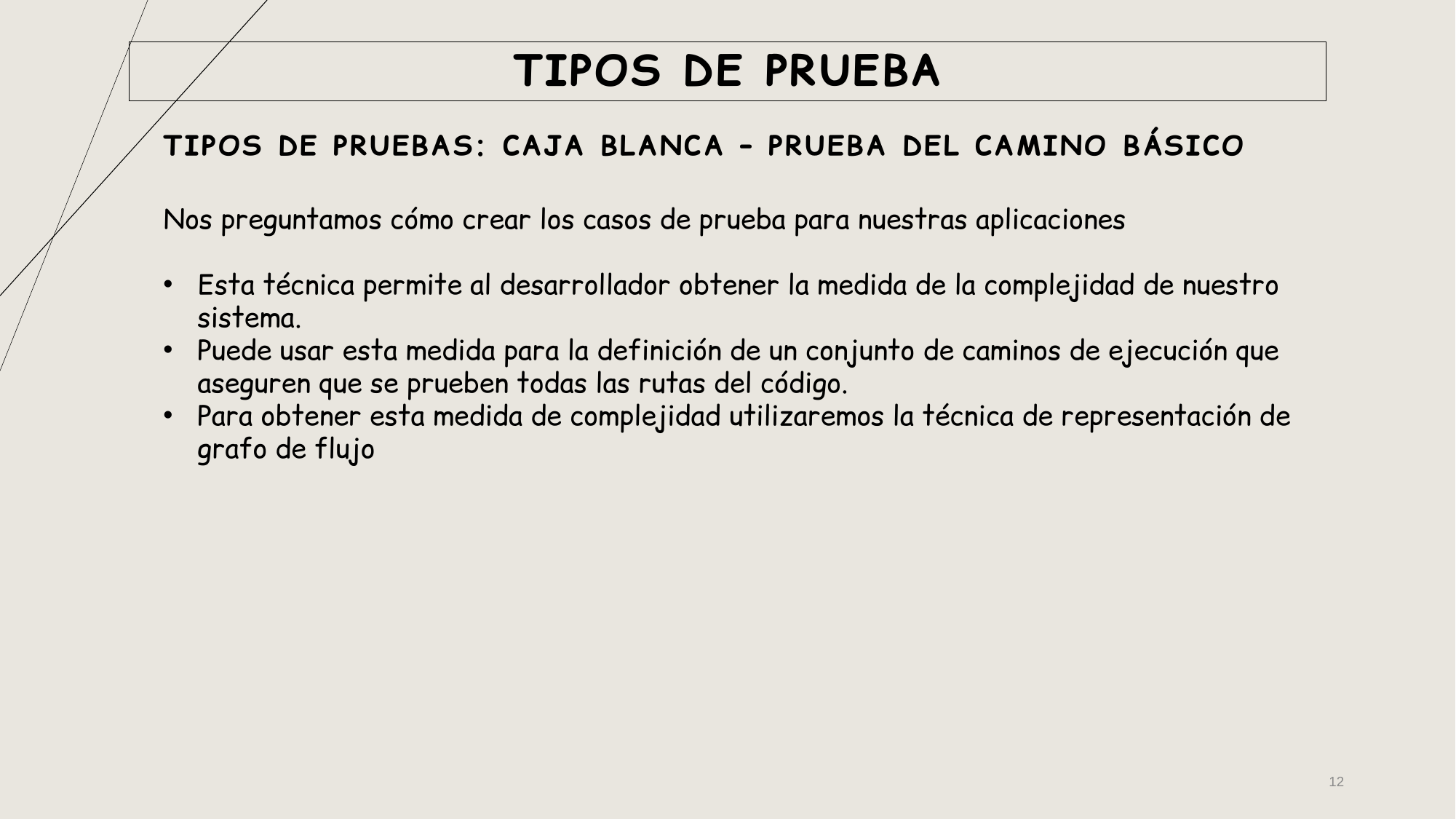

# Tipos de prueba
Tipos de Pruebas: Caja Blanca – Prueba del camino básico
Nos preguntamos cómo crear los casos de prueba para nuestras aplicaciones

Esta técnica permite al desarrollador obtener la medida de la complejidad de nuestro sistema.
Puede usar esta medida para la definición de un conjunto de caminos de ejecución que aseguren que se prueben todas las rutas del código.
Para obtener esta medida de complejidad utilizaremos la técnica de representación de grafo de flujo
12